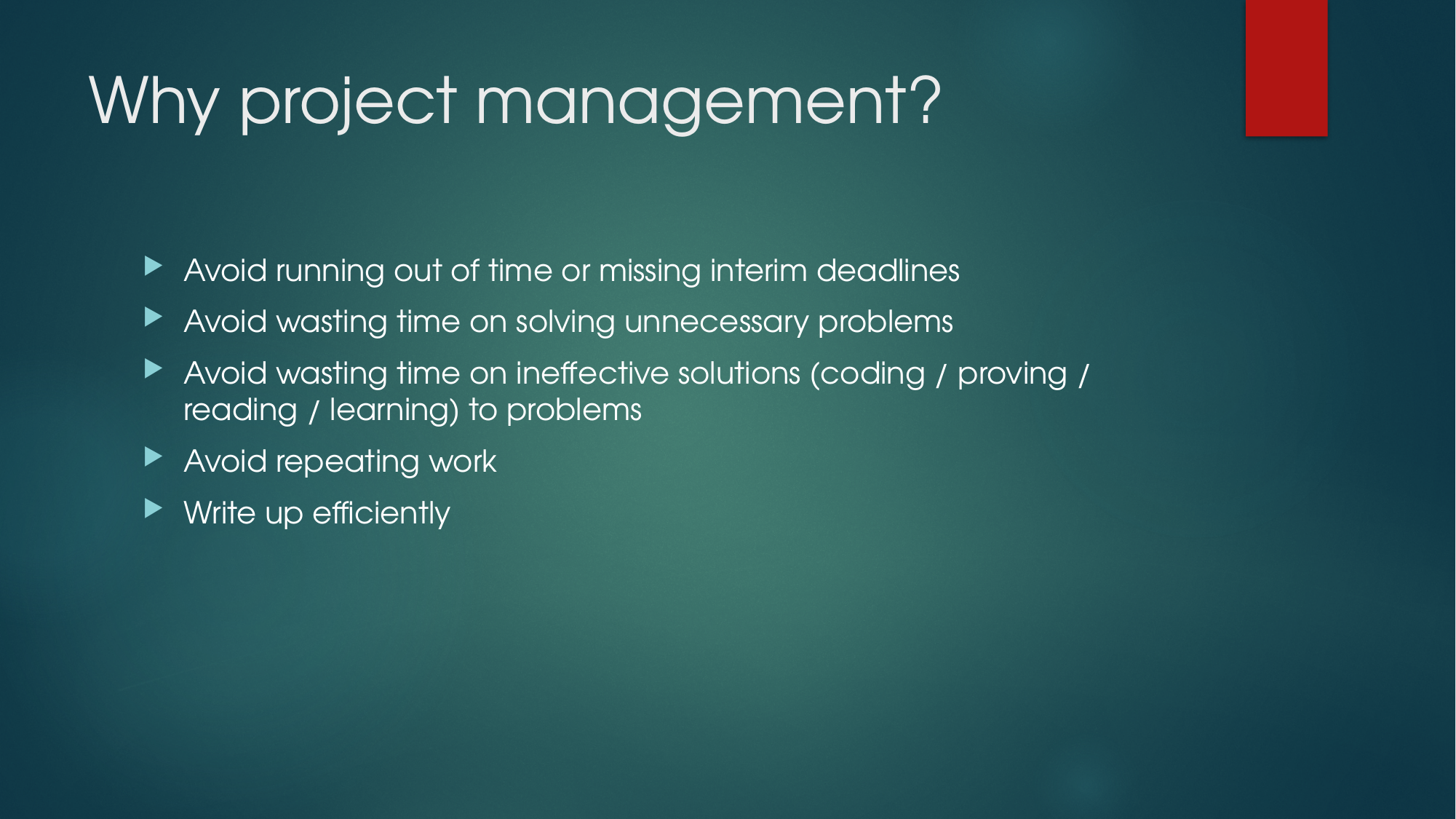

# Why project management?
Avoid running out of time or missing interim deadlines
Avoid wasting time on solving unnecessary problems
Avoid wasting time on ineffective solutions (coding / proving / reading / learning) to problems
Avoid repeating work
Write up efficiently